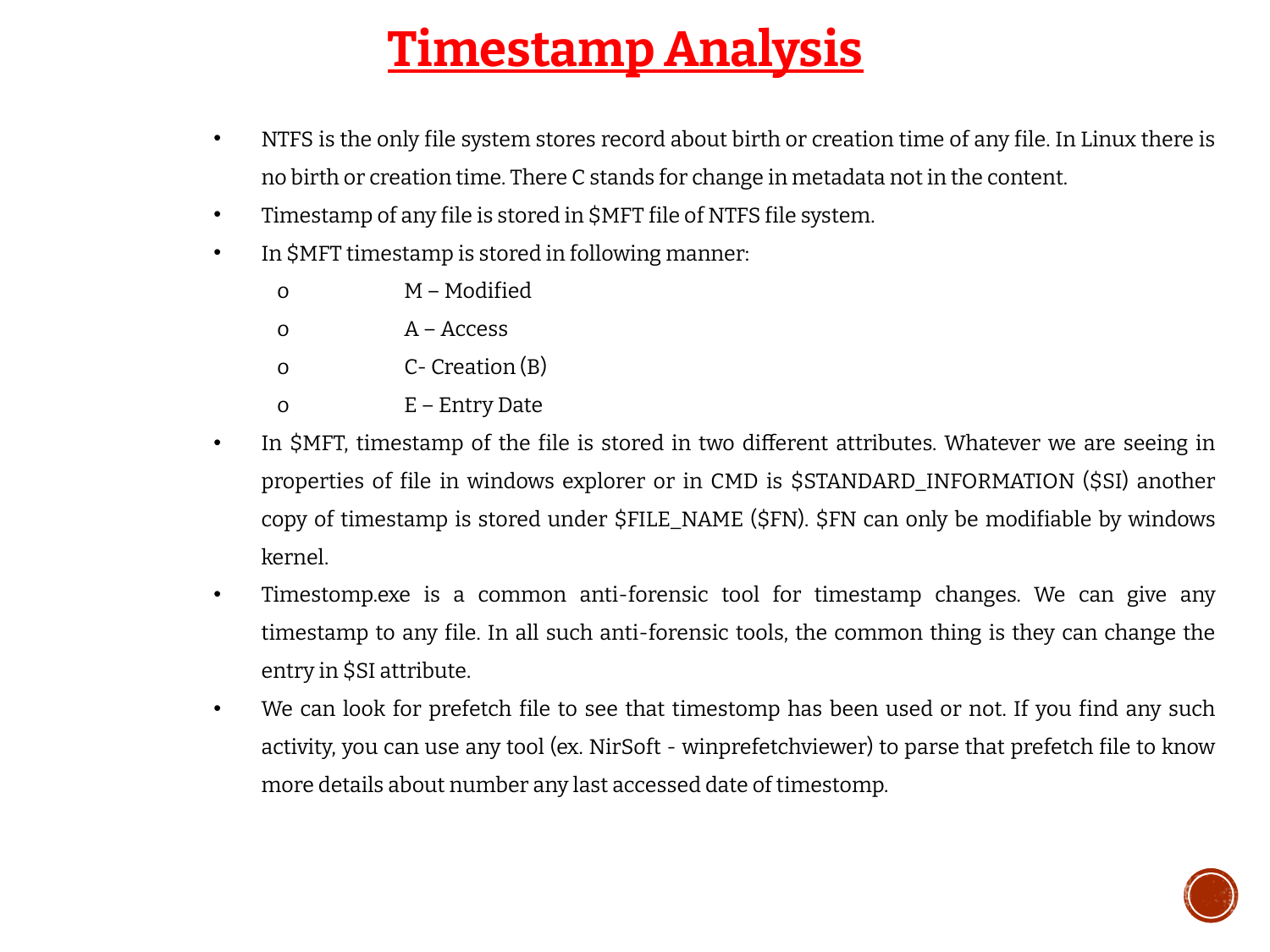

Timestamp Analysis

NTFS is the only file system stores record about birth or creation time of any file. In Linux there is no birth or creation time. There C stands for change in metadata not in the content.
Timestamp of any file is stored in $MFT file of NTFS file system.
In $MFT timestamp is stored in following manner:
o	M – Modified
o	A – Access
o	C- Creation (B)
o	E – Entry Date
In $MFT, timestamp of the file is stored in two different attributes. Whatever we are seeing in properties of file in windows explorer or in CMD is $STANDARD_INFORMATION ($SI) another copy of timestamp is stored under $FILE_NAME ($FN). $FN can only be modifiable by windows kernel.
Timestomp.exe is a common anti-forensic tool for timestamp changes. We can give any timestamp to any file. In all such anti-forensic tools, the common thing is they can change the entry in $SI attribute.
We can look for prefetch file to see that timestomp has been used or not. If you find any such activity, you can use any tool (ex. NirSoft - winprefetchviewer) to parse that prefetch file to know more details about number any last accessed date of timestomp.